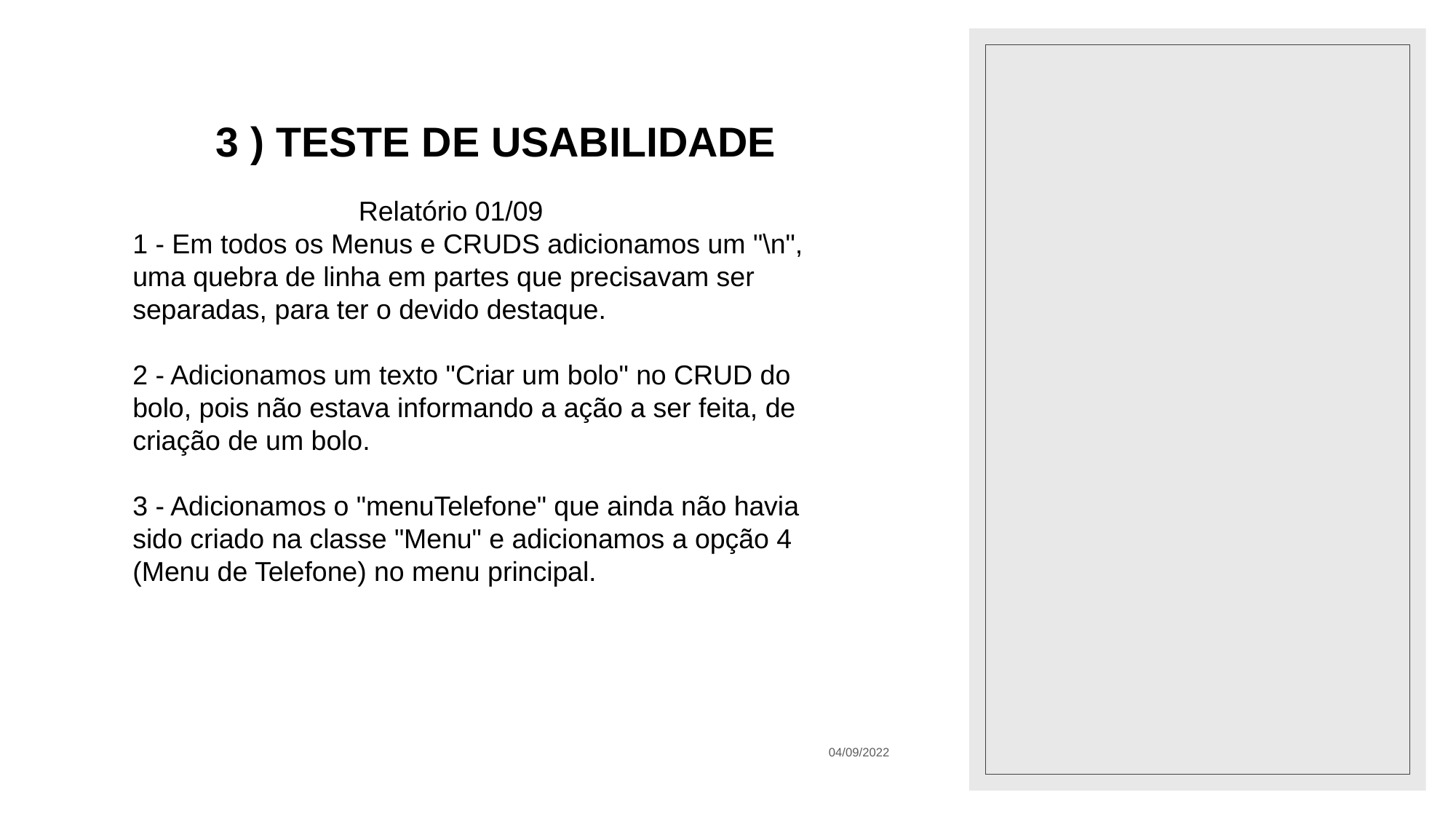

#
3 ) TESTE DE USABILIDADE
		 Relatório 01/09
1 - Em todos os Menus e CRUDS adicionamos um "\n", uma quebra de linha em partes que precisavam ser separadas, para ter o devido destaque.

2 - Adicionamos um texto "Criar um bolo" no CRUD do bolo, pois não estava informando a ação a ser feita, de criação de um bolo.

3 - Adicionamos o "menuTelefone" que ainda não havia sido criado na classe "Menu" e adicionamos a opção 4 (Menu de Telefone) no menu principal.

04/09/2022